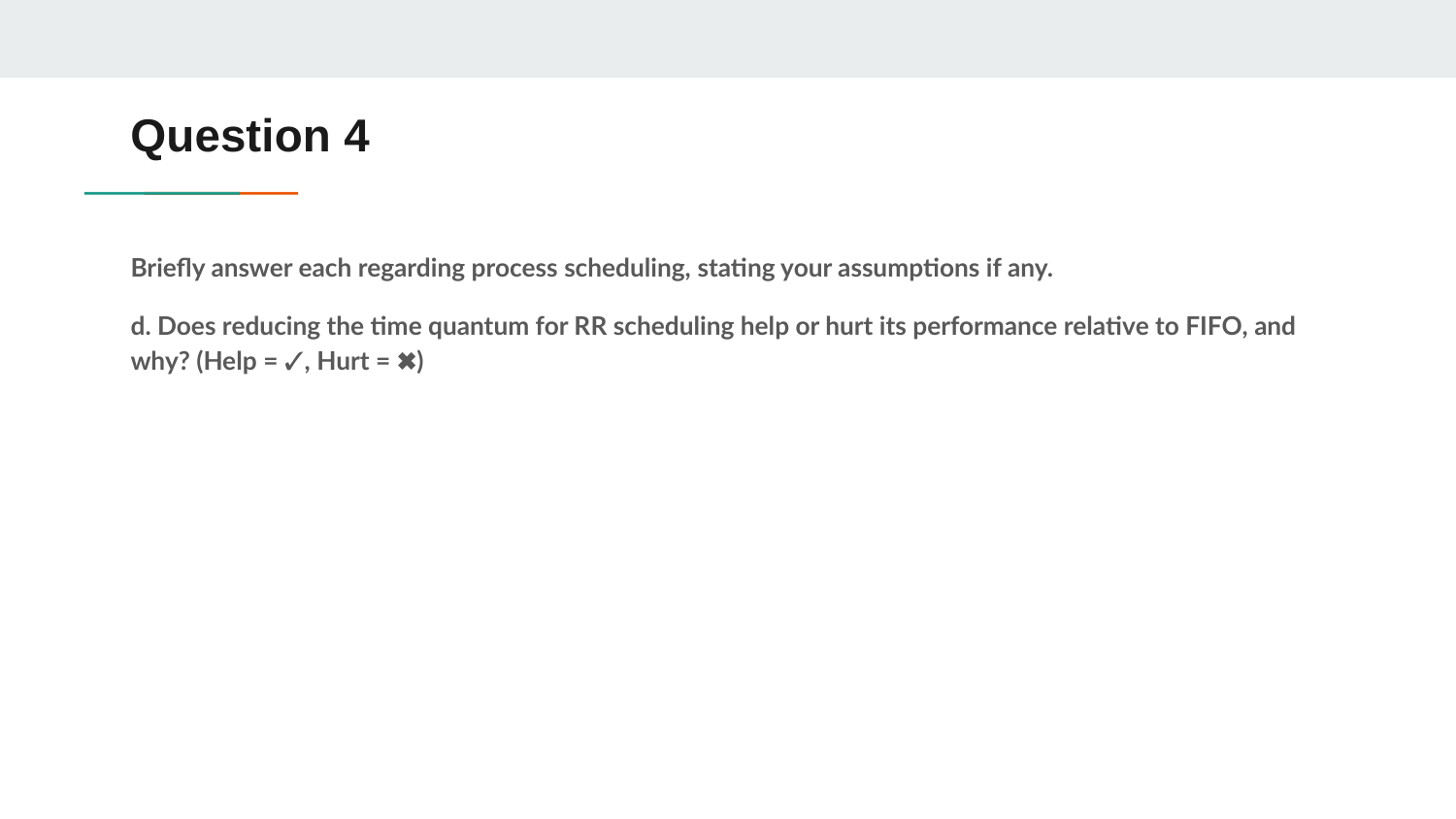

# Question 4
Briefly answer each regarding process scheduling, stating your assumptions if any.
d. Does reducing the time quantum for RR scheduling help or hurt its performance relative to FIFO, and why? (Help = ✓, Hurt = ✖)